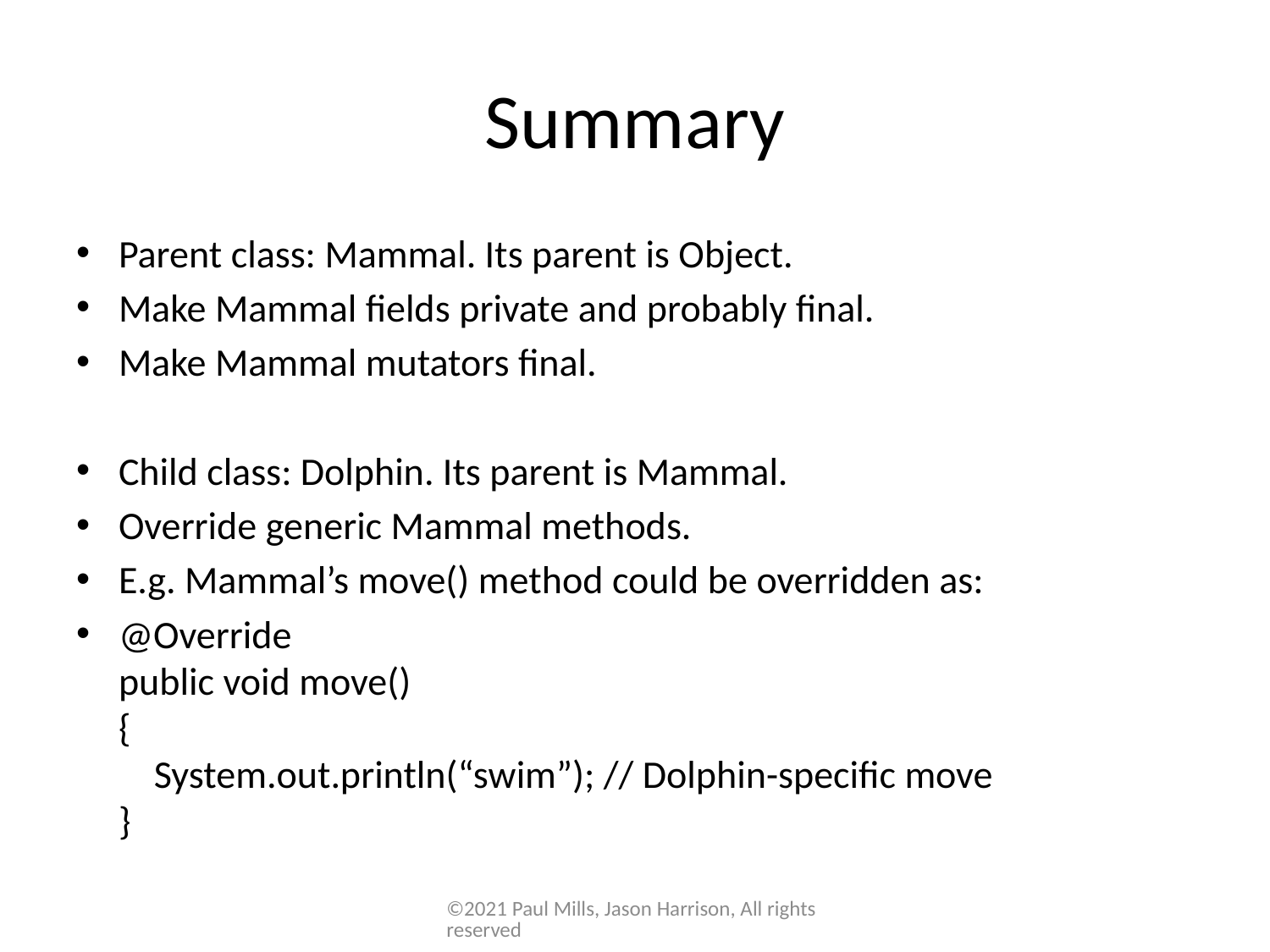

# Summary
Parent class: Mammal. Its parent is Object.
Make Mammal fields private and probably final.
Make Mammal mutators final.

Child class: Dolphin. Its parent is Mammal.
Override generic Mammal methods.
E.g. Mammal’s move() method could be overridden as:
@Override
public void move()
{
    System.out.println(“swim”); // Dolphin-specific move
}
©2021 Paul Mills, Jason Harrison, All rights reserved